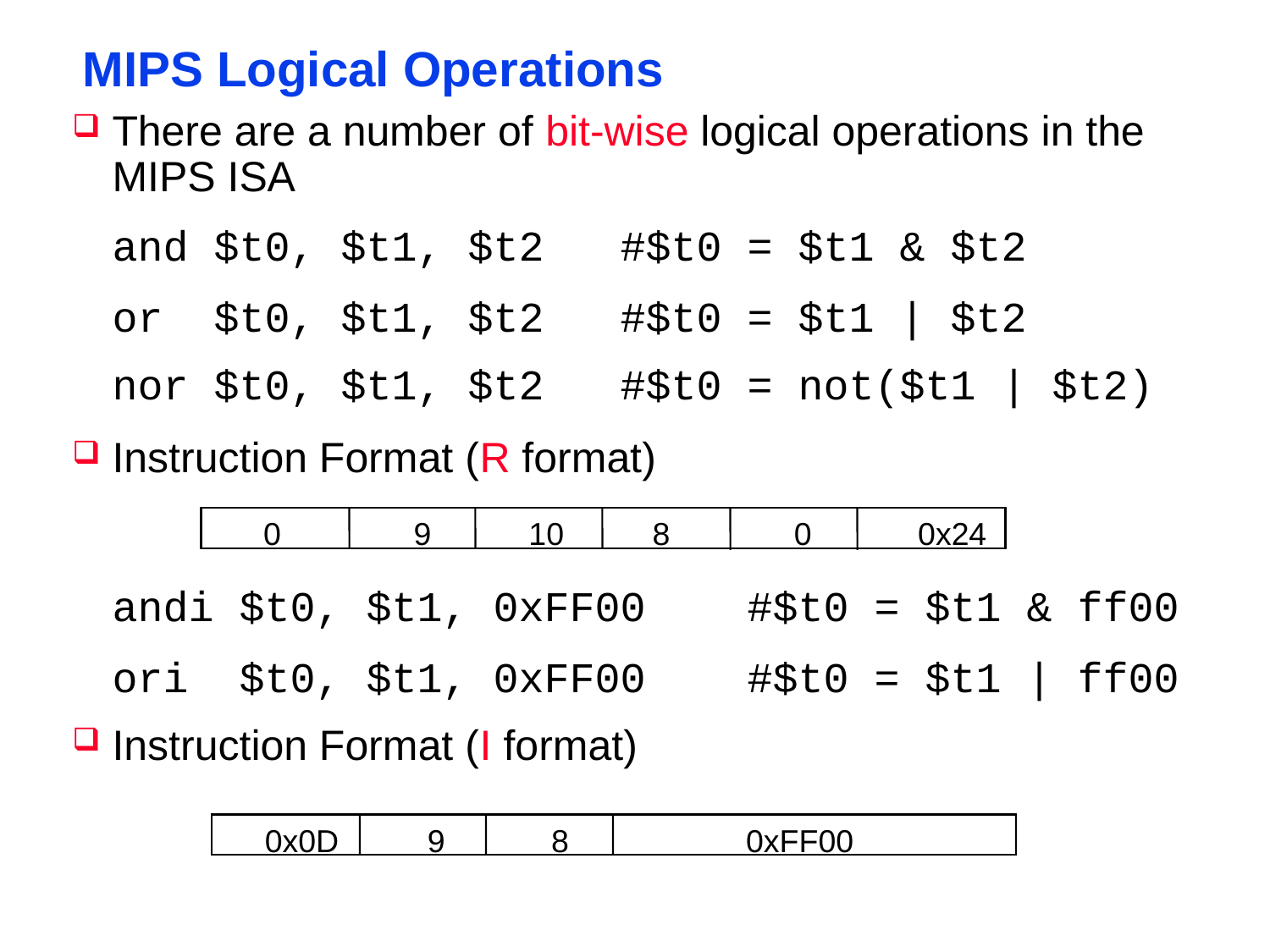

# MIPS Logical Operations
There are a number of bit-wise logical operations in the MIPS ISA
	and $t0, $t1, $t2	#$t0 = $t1 & $t2
	or  $t0, $t1, $t2	#$t0 = $t1 | $t2
	nor $t0, $t1, $t2	#$t0 = not($t1 | $t2)
Instruction Format (R format)

	andi $t0, $t1, 0xFF00	#$t0 = $t1 & ff00
	ori  $t0, $t1, 0xFF00	#$t0 = $t1 | ff00
Instruction Format (I format)

  0               9           10          8              0            0x24

 0x0D          9            8                    0xFF00